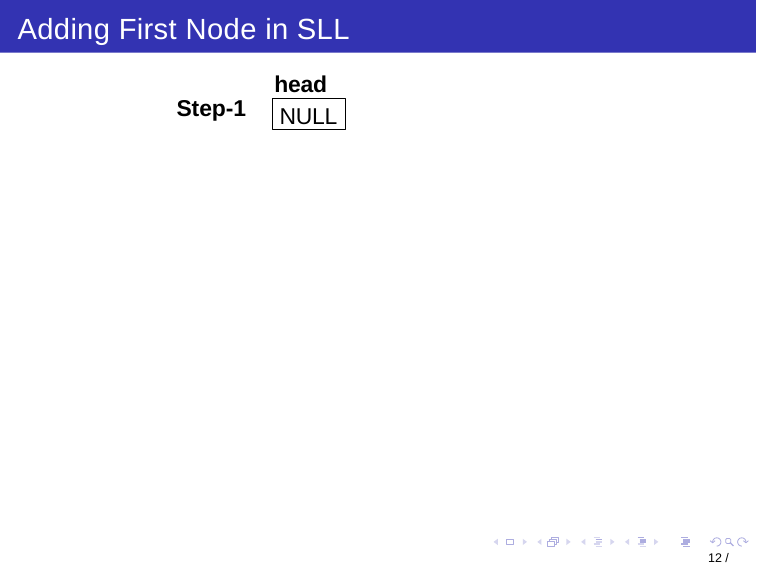

Adding First Node in SLL
head
Step-1
NULL
12 / 65